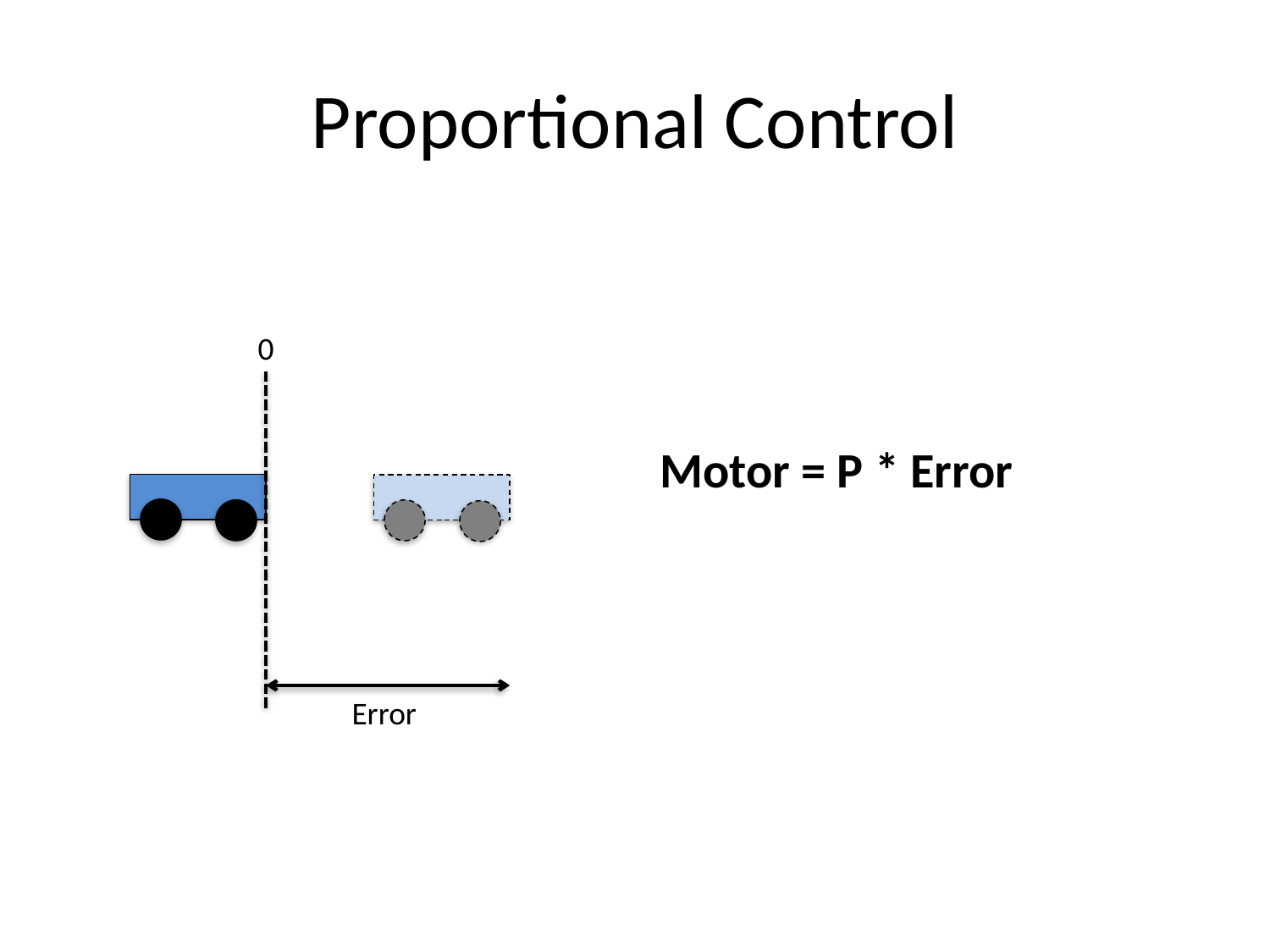

# Proportional Control
Motor = P * Error

0

Error